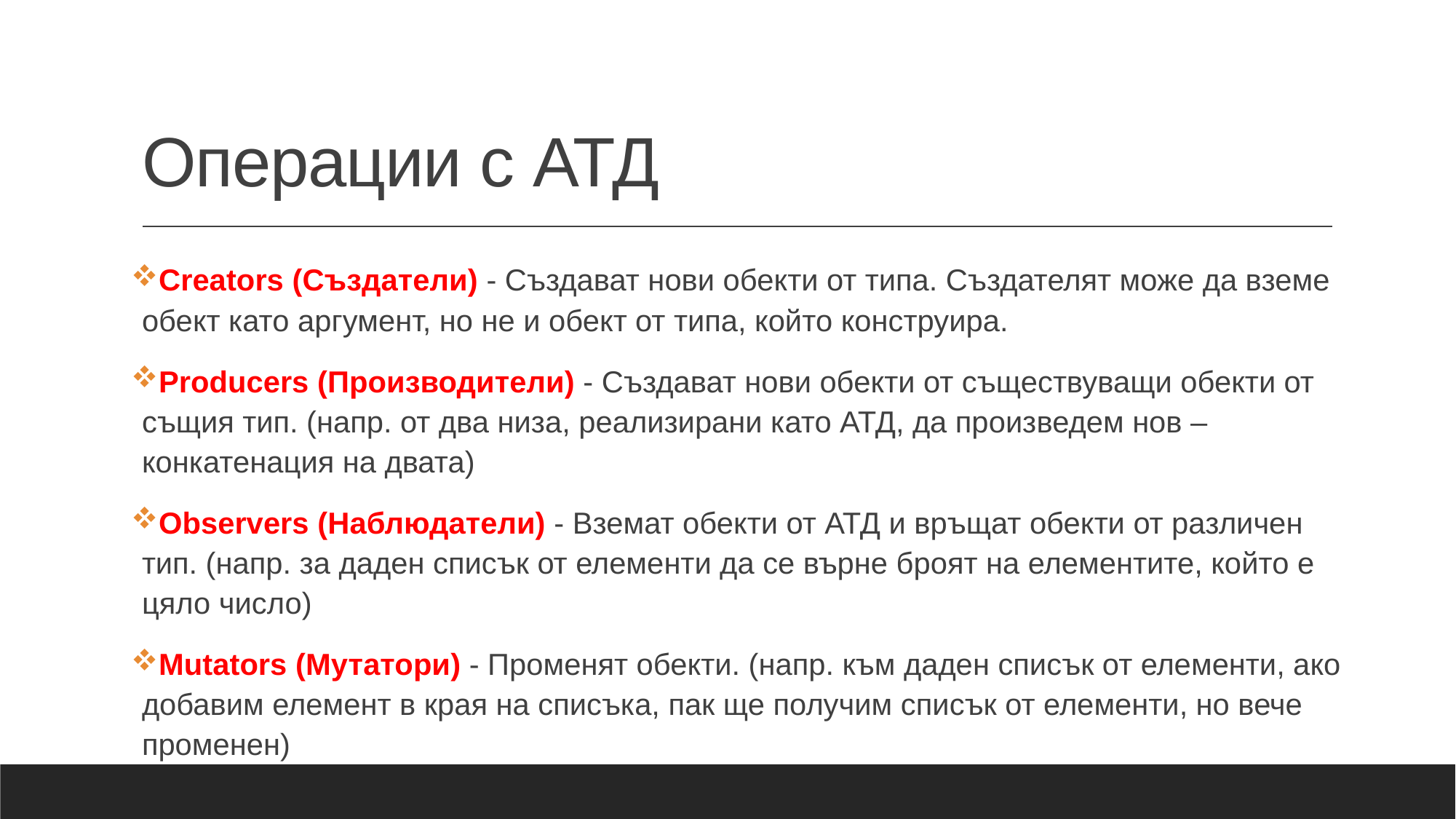

# Операции с АТД
Creators (Създатели) - Създават нови обекти от типа. Създателят може да вземе обект като аргумент, но не и обект от типа, който конструира.
Producers (Производители) - Създават нови обекти от съществуващи обекти от същия тип. (напр. от два низа, реализирани като АТД, да произведем нов – конкатенация на двата)
Observers (Наблюдатели) - Вземат обекти от АТД и връщат обекти от различен тип. (напр. за даден списък от елементи да се върне броят на елементите, който е цяло число)
Mutators (Мутатори) - Променят обекти. (напр. към даден списък от елементи, ако добавим елемент в края на списъка, пак ще получим списък от елементи, но вече променен)